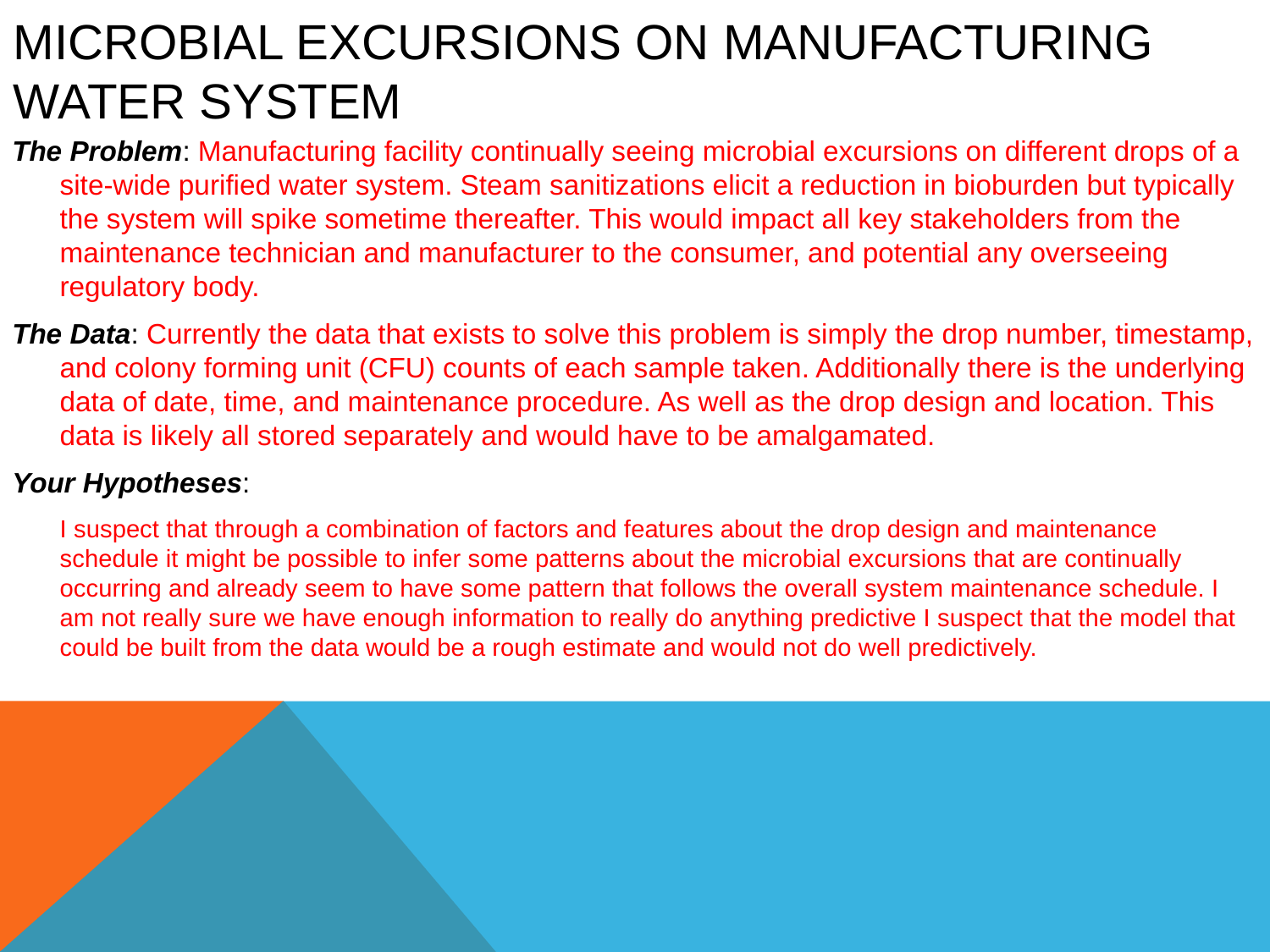

# Microbial Excursions on Manufacturing Water System
The Problem: Manufacturing facility continually seeing microbial excursions on different drops of a site-wide purified water system. Steam sanitizations elicit a reduction in bioburden but typically the system will spike sometime thereafter. This would impact all key stakeholders from the maintenance technician and manufacturer to the consumer, and potential any overseeing regulatory body.
The Data: Currently the data that exists to solve this problem is simply the drop number, timestamp, and colony forming unit (CFU) counts of each sample taken. Additionally there is the underlying data of date, time, and maintenance procedure. As well as the drop design and location. This data is likely all stored separately and would have to be amalgamated.
Your Hypotheses:
	I suspect that through a combination of factors and features about the drop design and maintenance schedule it might be possible to infer some patterns about the microbial excursions that are continually occurring and already seem to have some pattern that follows the overall system maintenance schedule. I am not really sure we have enough information to really do anything predictive I suspect that the model that could be built from the data would be a rough estimate and would not do well predictively.